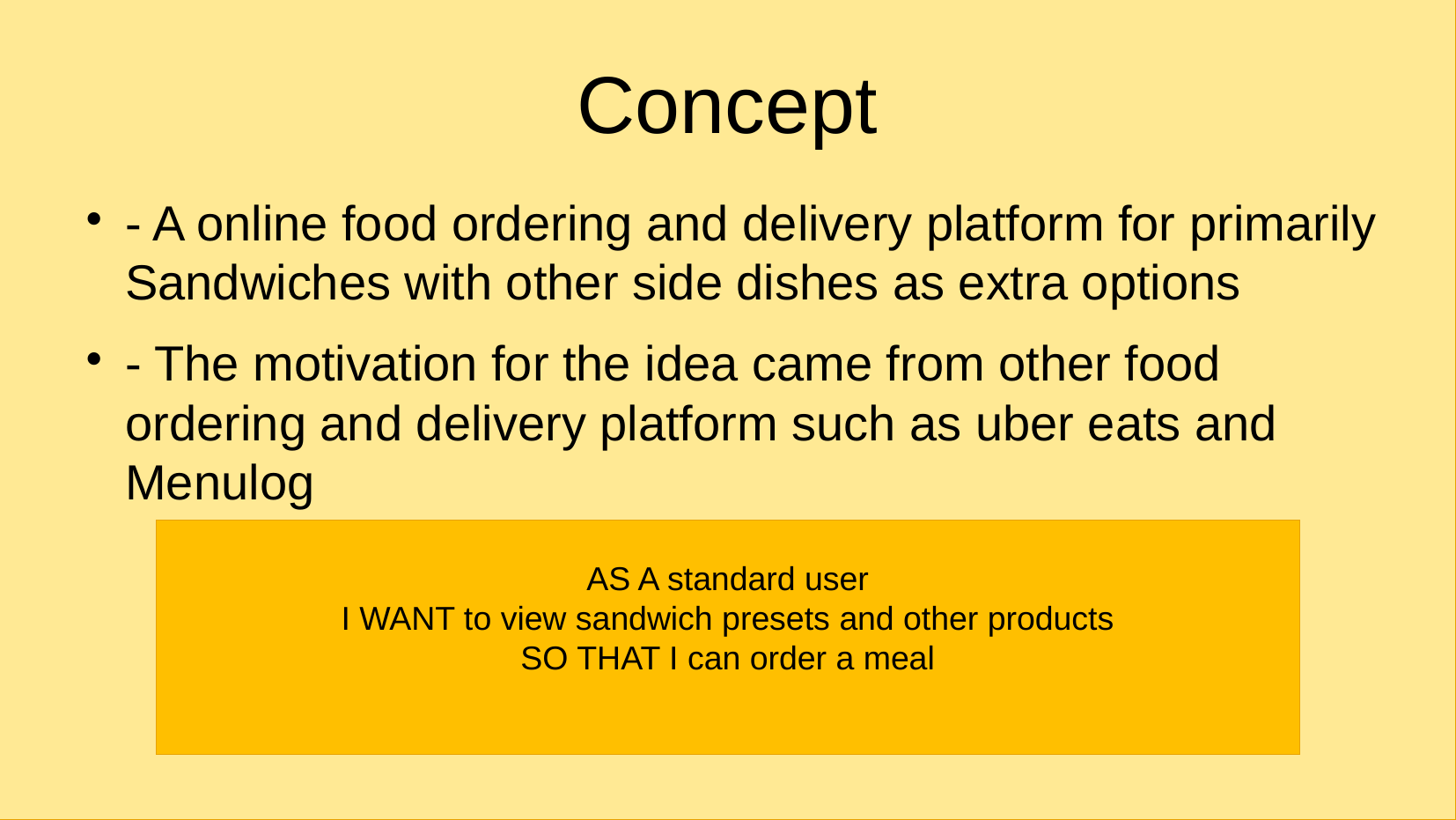

# Concept
- A online food ordering and delivery platform for primarily Sandwiches with other side dishes as extra options
- The motivation for the idea came from other food ordering and delivery platform such as uber eats and Menulog
AS A standard user
I WANT to view sandwich presets and other products
SO THAT I can order a meal